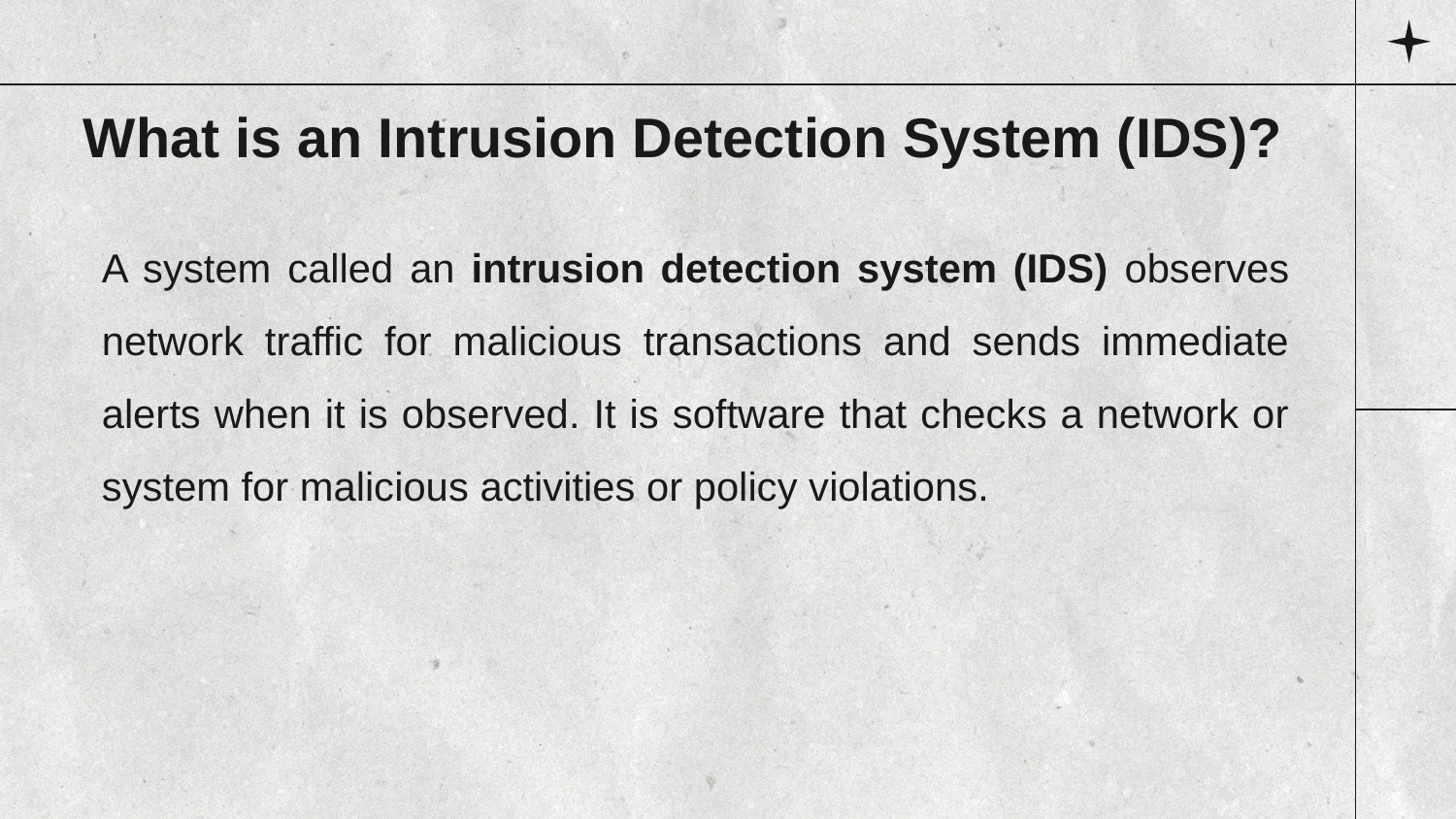

# What is an Intrusion Detection System (IDS)?
A system called an intrusion detection system (IDS) observes network traffic for malicious transactions and sends immediate alerts when it is observed. It is software that checks a network or system for malicious activities or policy violations.